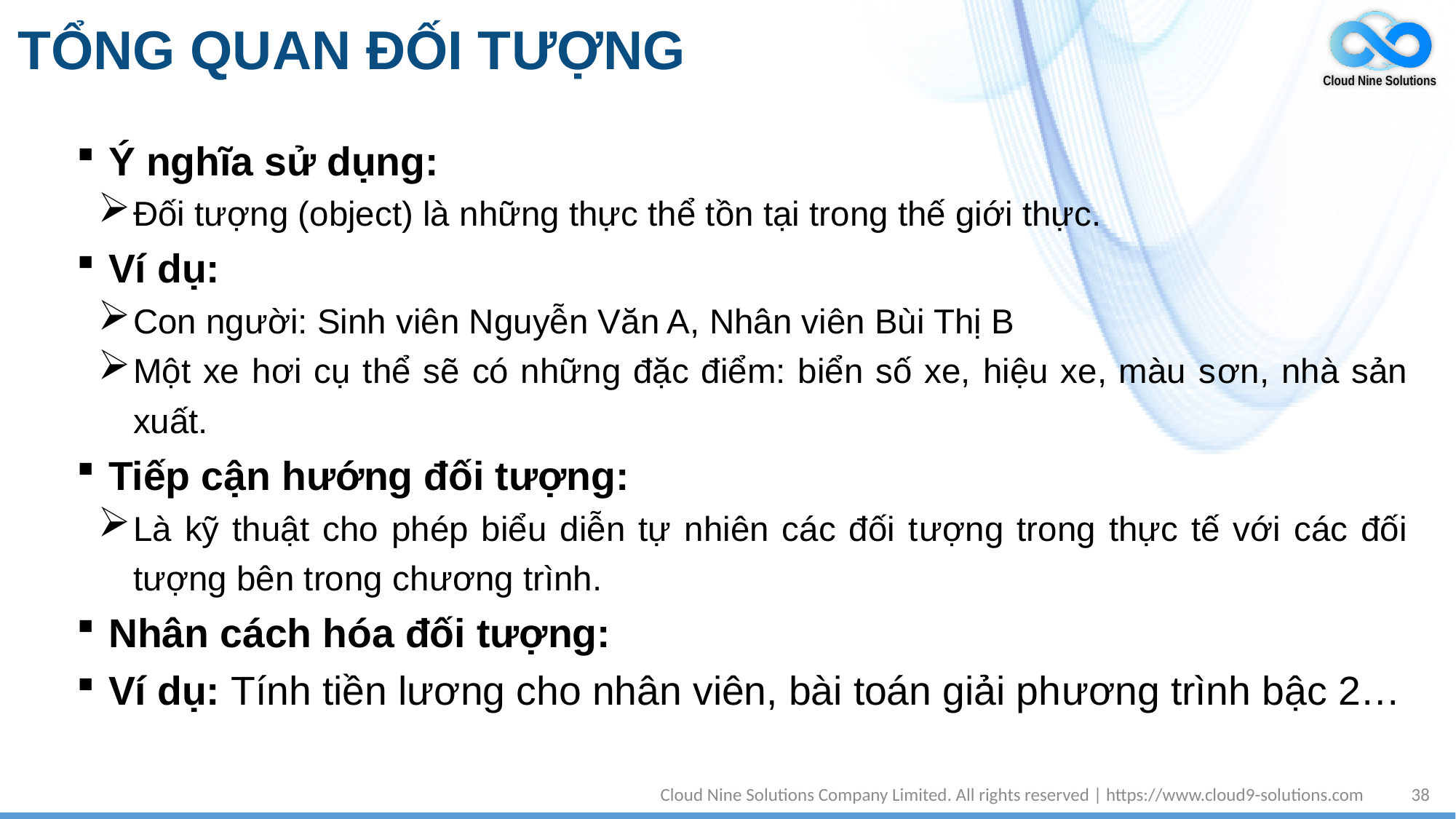

# TỔNG QUAN ĐỐI TƯỢNG
Ý nghĩa sử dụng:
Đối tượng (object) là những thực thể tồn tại trong thế giới thực.
Ví dụ:
Con người: Sinh viên Nguyễn Văn A, Nhân viên Bùi Thị B
Một xe hơi cụ thể sẽ có những đặc điểm: biển số xe, hiệu xe, màu sơn, nhà sản xuất.
Tiếp cận hướng đối tượng:
Là kỹ thuật cho phép biểu diễn tự nhiên các đối tượng trong thực tế với các đối tượng bên trong chương trình.
Nhân cách hóa đối tượng:
Ví dụ: Tính tiền lương cho nhân viên, bài toán giải phương trình bậc 2…
Cloud Nine Solutions Company Limited. All rights reserved | https://www.cloud9-solutions.com
38